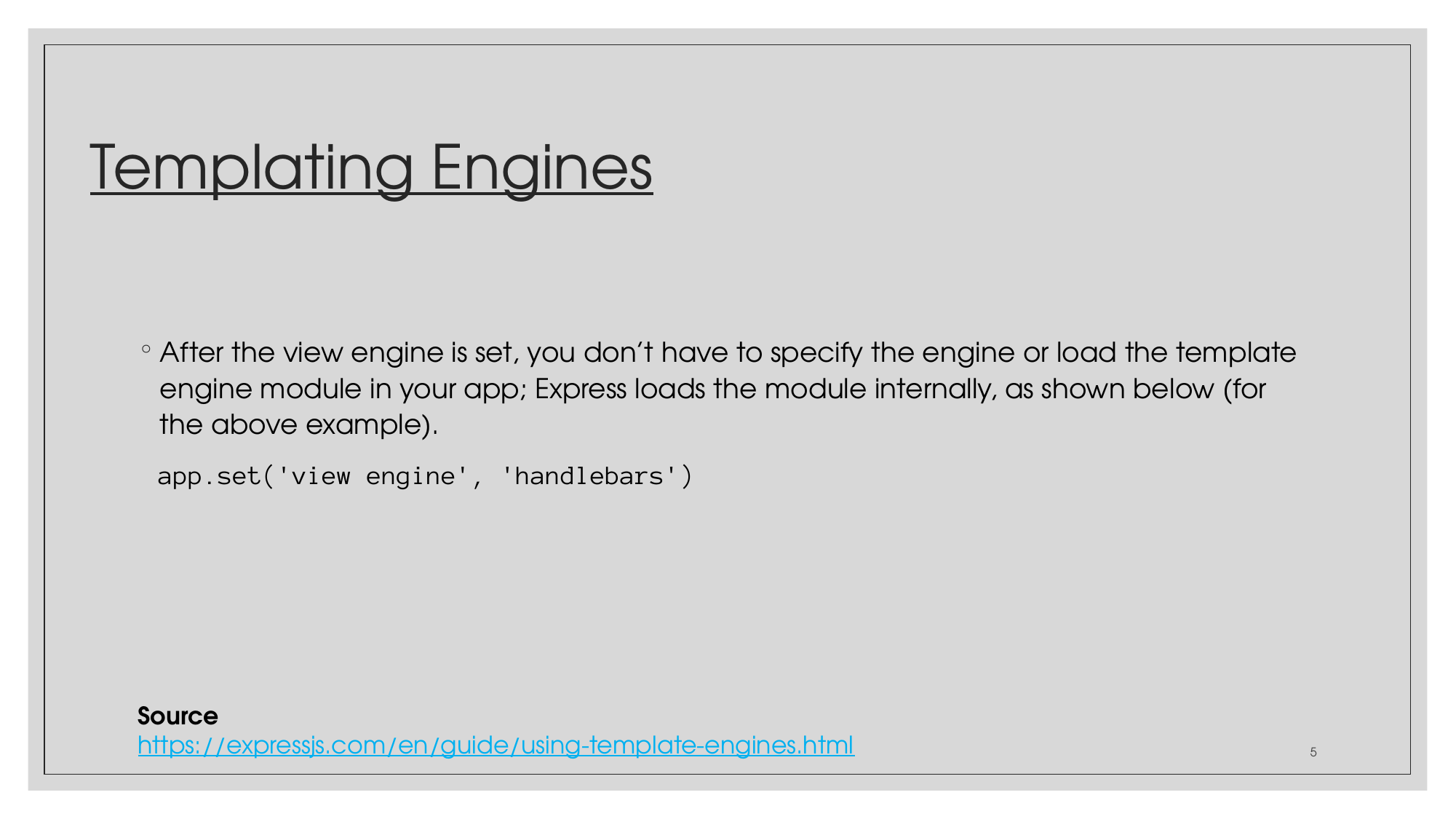

# Templating Engines
After the view engine is set, you don’t have to specify the engine or load the template engine module in your app; Express loads the module internally, as shown below (for the above example).
app.set('view engine', 'handlebars')
Source
https://expressjs.com/en/guide/using-template-engines.html
5